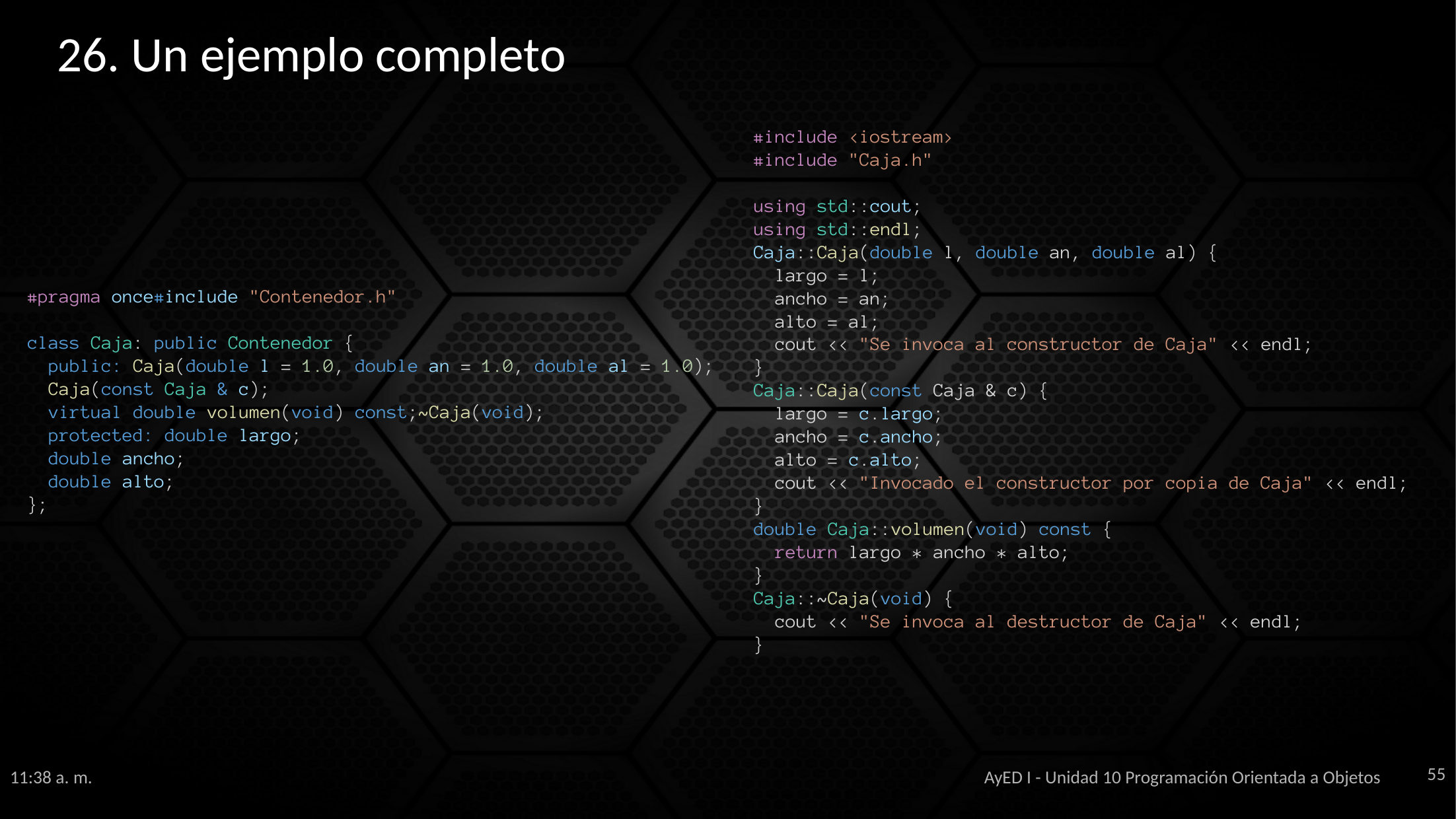

# 26. Un ejemplo completo
#include <iostream>
#include "Caja.h"
using std::cout;
using std::endl;
Caja::Caja(double l, double an, double al) {
  largo = l;
  ancho = an;
  alto = al;
  cout << "Se invoca al constructor de Caja" << endl;
}
Caja::Caja(const Caja & c) {
  largo = c.largo;
  ancho = c.ancho;
  alto = c.alto;
  cout << "Invocado el constructor por copia de Caja" << endl;
}
double Caja::volumen(void) const {
  return largo * ancho * alto;
}
Caja::~Caja(void) {
  cout << "Se invoca al destructor de Caja" << endl;
}
#pragma once#include "Contenedor.h"
class Caja: public Contenedor {
  public: Caja(double l = 1.0, double an = 1.0, double al = 1.0);
  Caja(const Caja & c);
  virtual double volumen(void) const;~Caja(void);
  protected: double largo;
  double ancho;
  double alto;
};
55
11:38 a. m.
AyED I - Unidad 10 Programación Orientada a Objetos